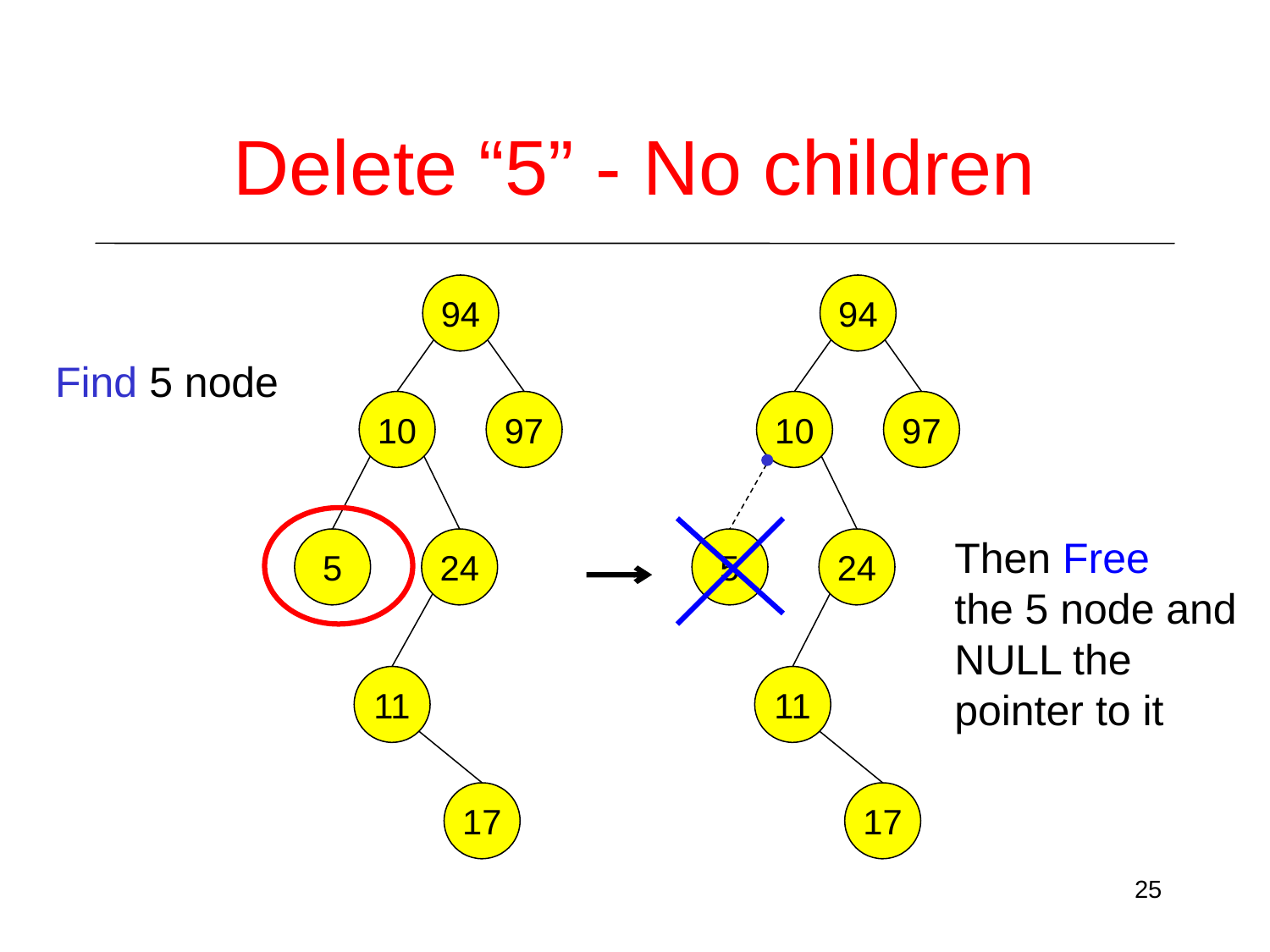

# Delete “5” - No children
94
94
Find 5 node
10
97
10
97

Then Free
the 5 node and
NULL the
pointer to it
5
24
5
24

11
11
17
17
25